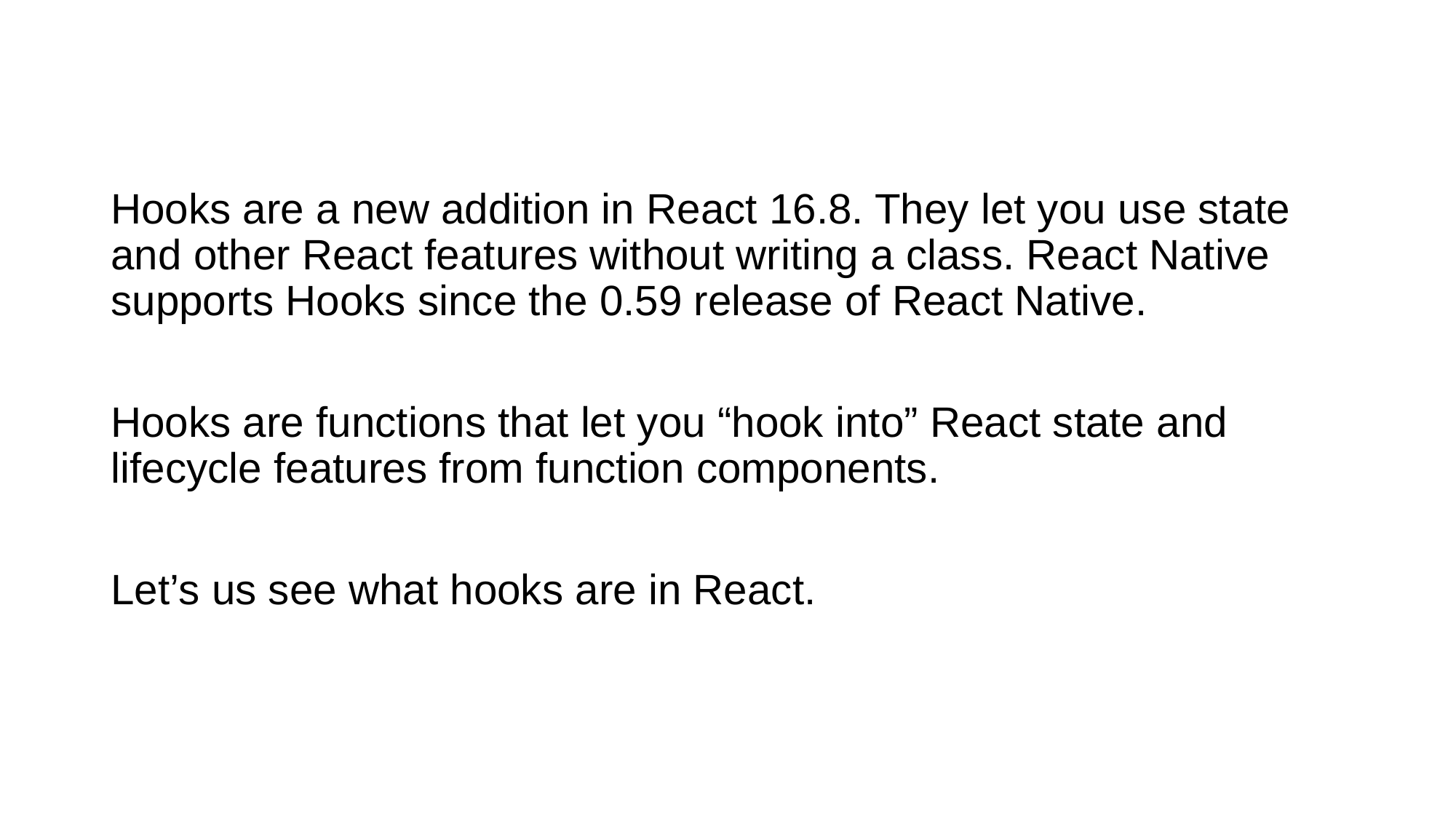

Hooks are a new addition in React 16.8. They let you use state and other React features without writing a class. React Native supports Hooks since the 0.59 release of React Native.

Hooks are functions that let you “hook into” React state and lifecycle features from function components.

Let’s us see what hooks are in React.